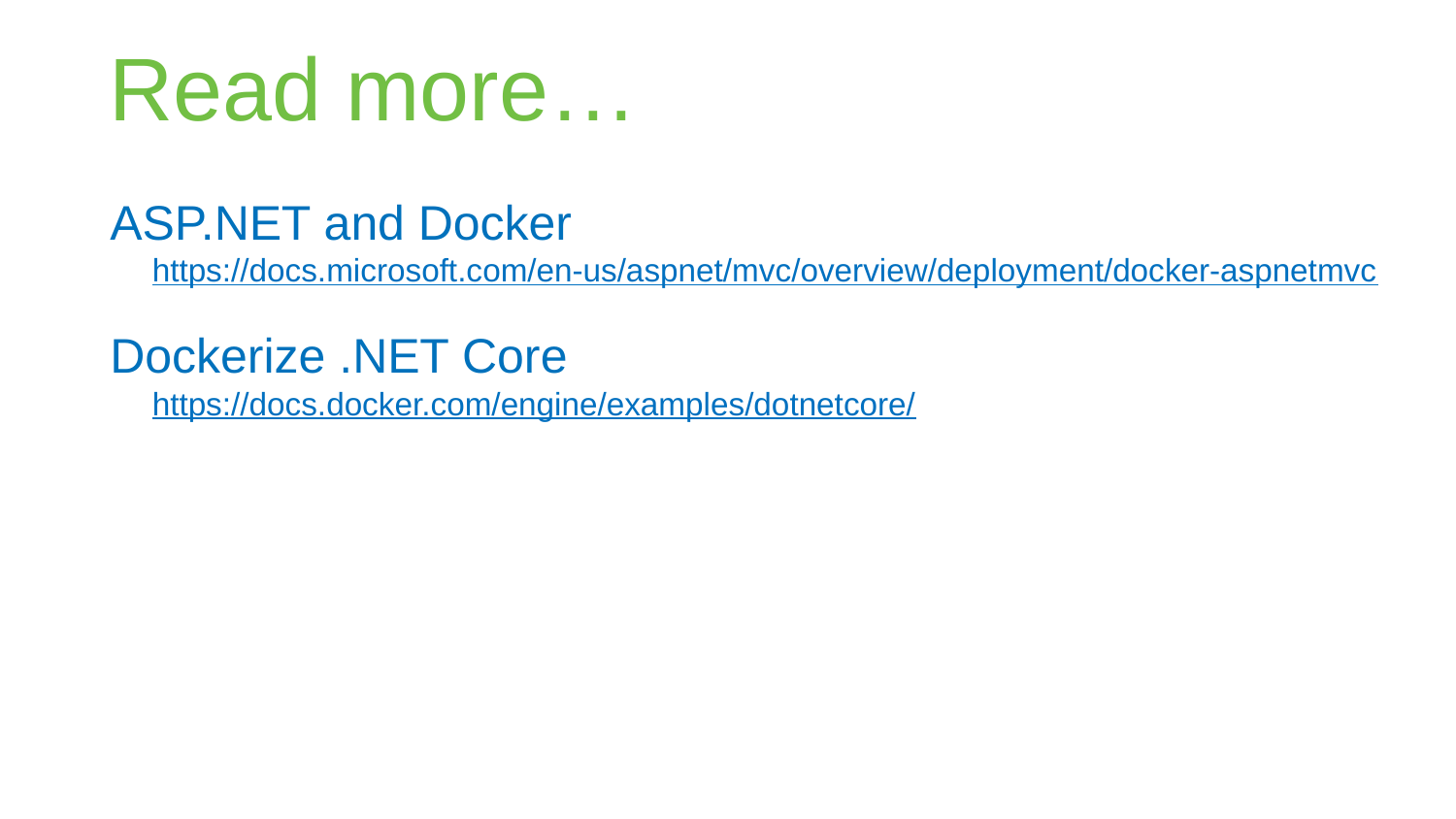

# Read more…
ASP.NET and Docker
https://docs.microsoft.com/en-us/aspnet/mvc/overview/deployment/docker-aspnetmvc
Dockerize .NET Core
https://docs.docker.com/engine/examples/dotnetcore/